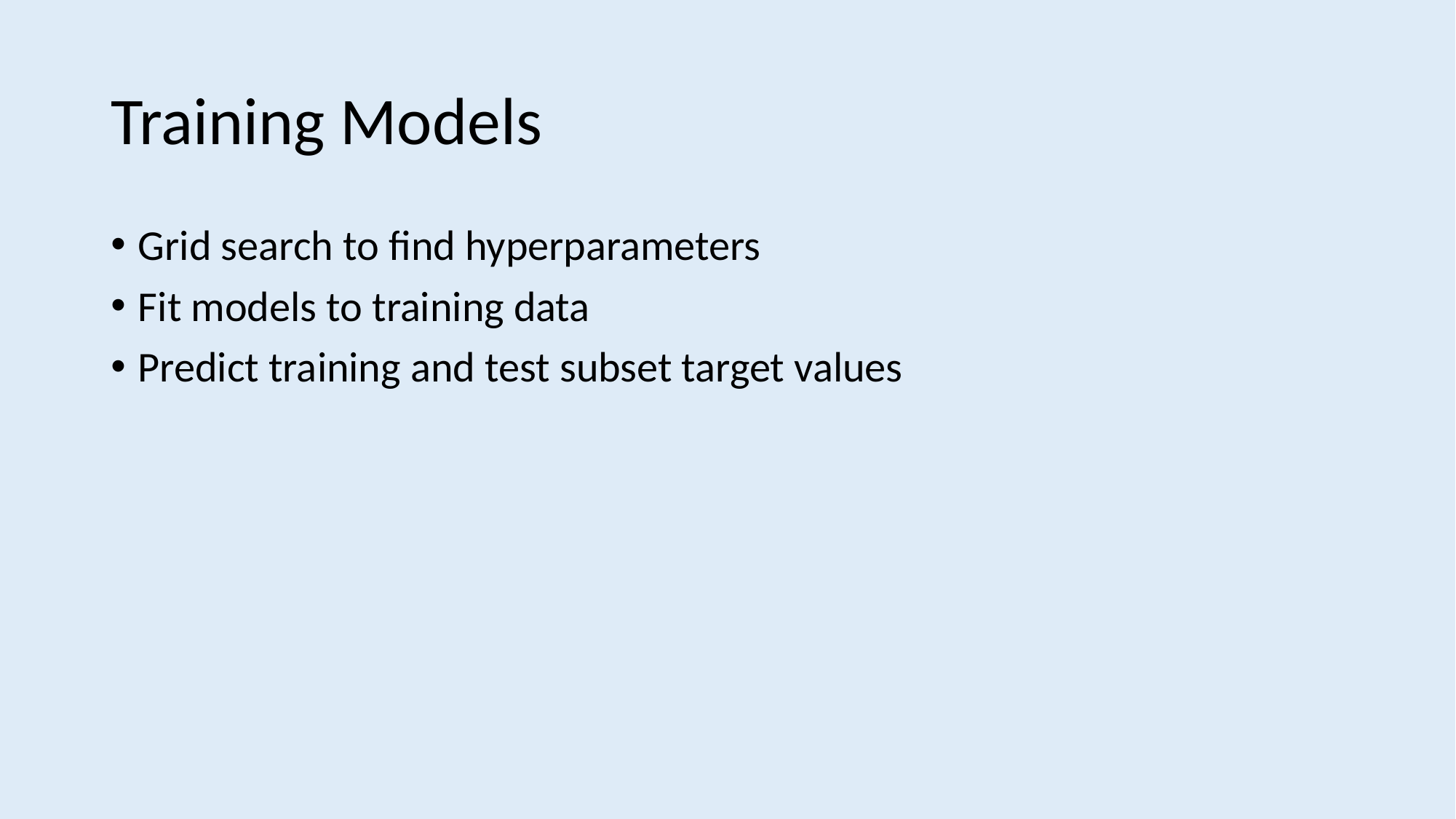

# Training Models
Grid search to find hyperparameters
Fit models to training data
Predict training and test subset target values